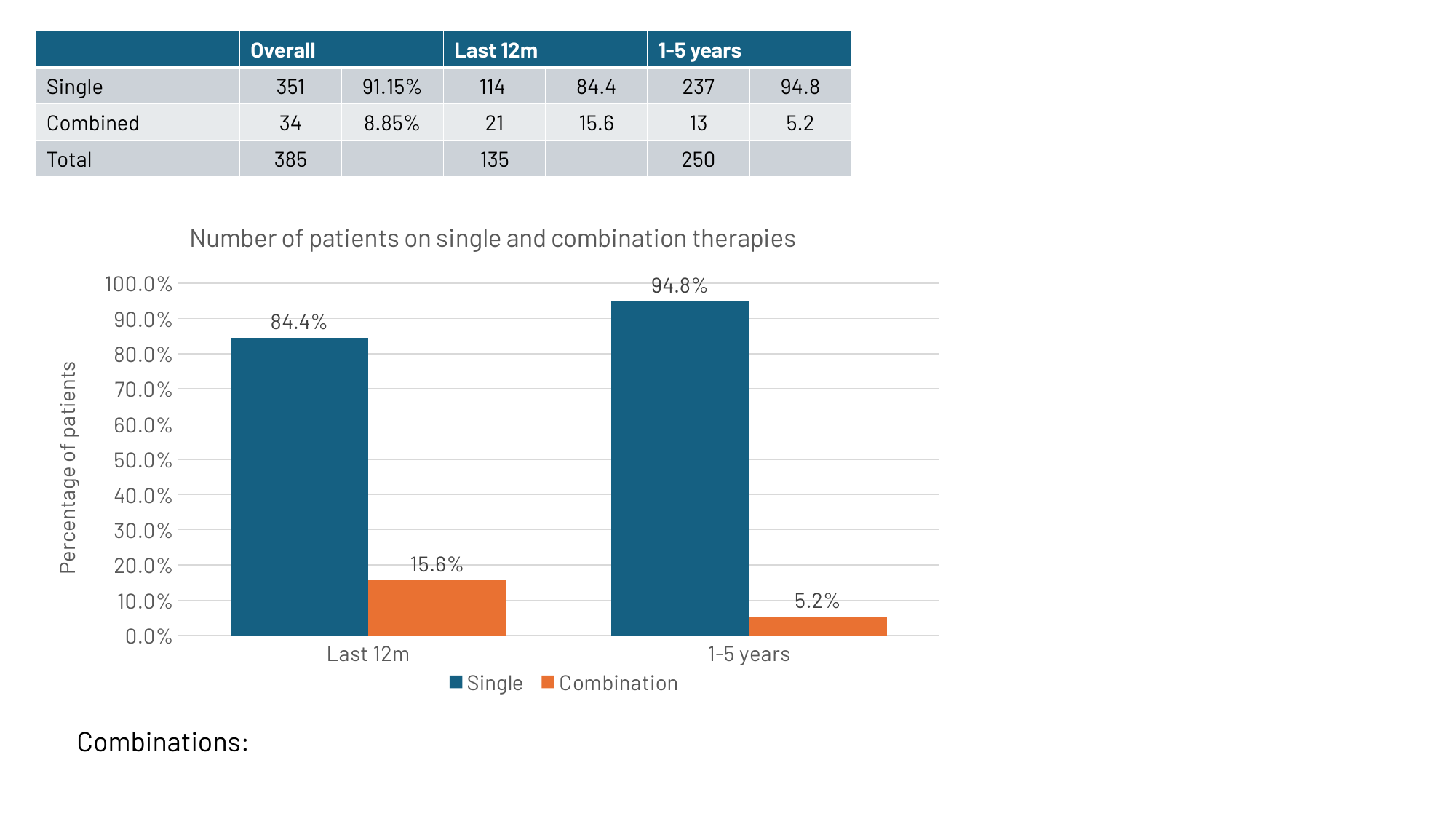

|  | Overall |  | Last 12m |  | 1-5 years |  |
| --- | --- | --- | --- | --- | --- | --- |
| Single | 351 | 91.15% | 114 | 84.4 | 237 | 94.8 |
| Combined | 34 | 8.85% | 21 | 15.6 | 13 | 5.2 |
| Total | 385 |  | 135 |  | 250 |  |

### Chart: Number of patients on single and combination therapies

| Category | Single | Combination |
|---|---|---|
| Last 12m | 0.8444444444444444 | 0.15555555555555556 |
| 1-5 years | 0.948 | 0.052 |
Combinations: